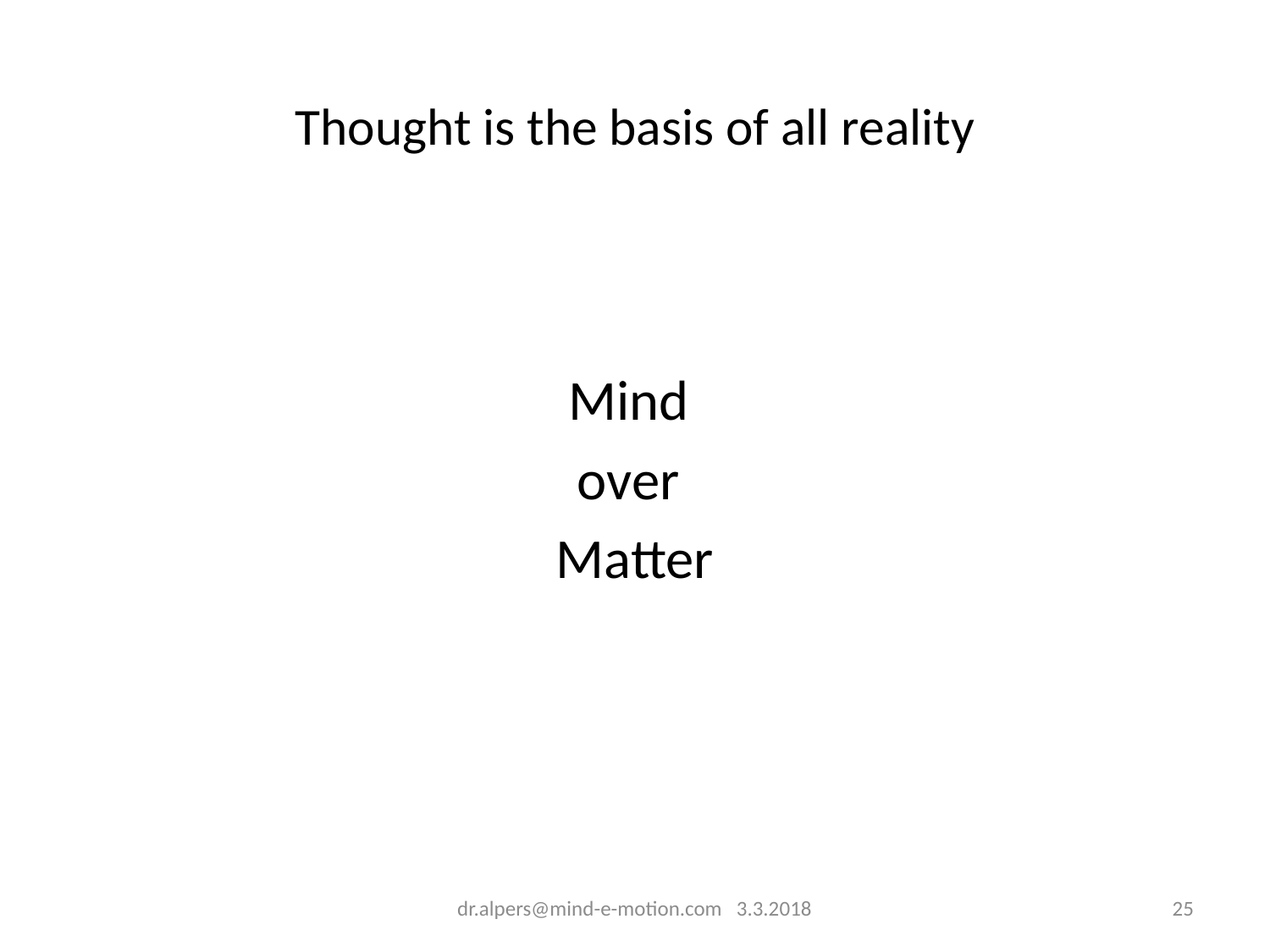

# Thought is the basis of all reality

Mind
over
Matter
dr.alpers@mind-e-motion.com   3.3.2018
25